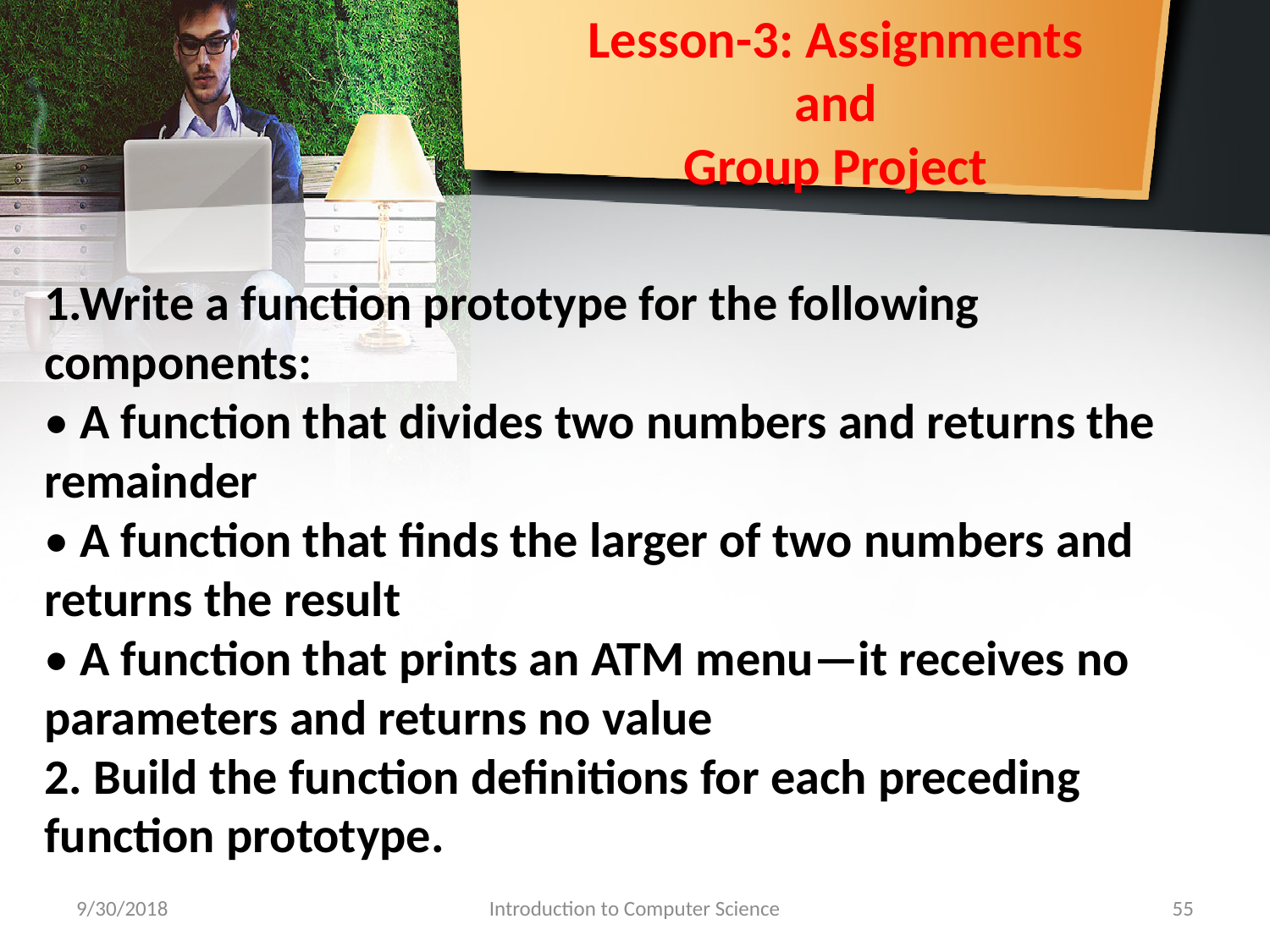

# Lesson-3: Assignments and Group Project
1.Write a function prototype for the following components:
• A function that divides two numbers and returns the remainder
• A function that finds the larger of two numbers and returns the result
• A function that prints an ATM menu—it receives no parameters and returns no value
2. Build the function definitions for each preceding function prototype.
9/30/2018
Introduction to Computer Science
55